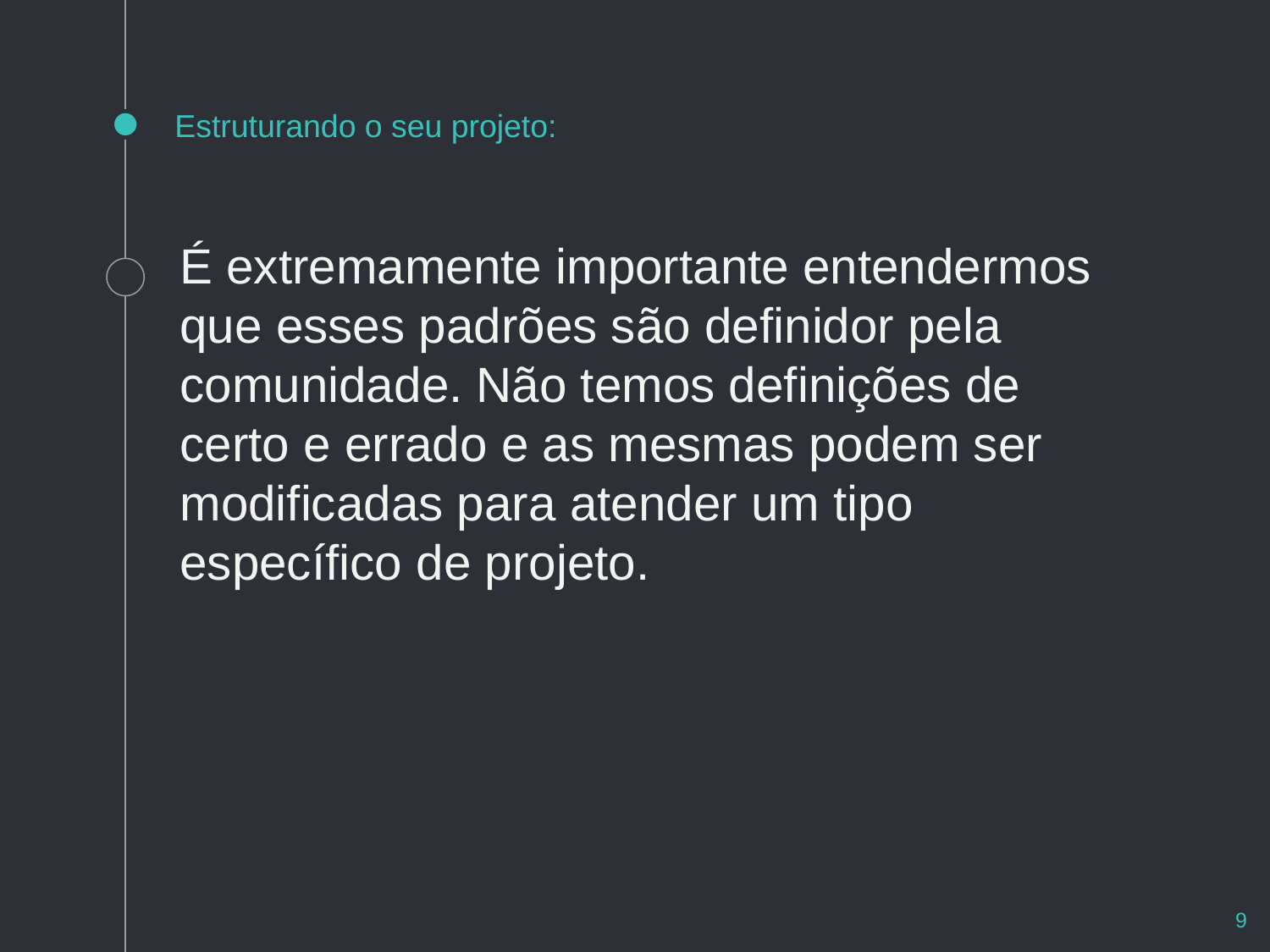

# Estruturando o seu projeto:
É extremamente importante entendermos que esses padrões são definidor pela comunidade. Não temos definições de certo e errado e as mesmas podem ser modificadas para atender um tipo específico de projeto.
9